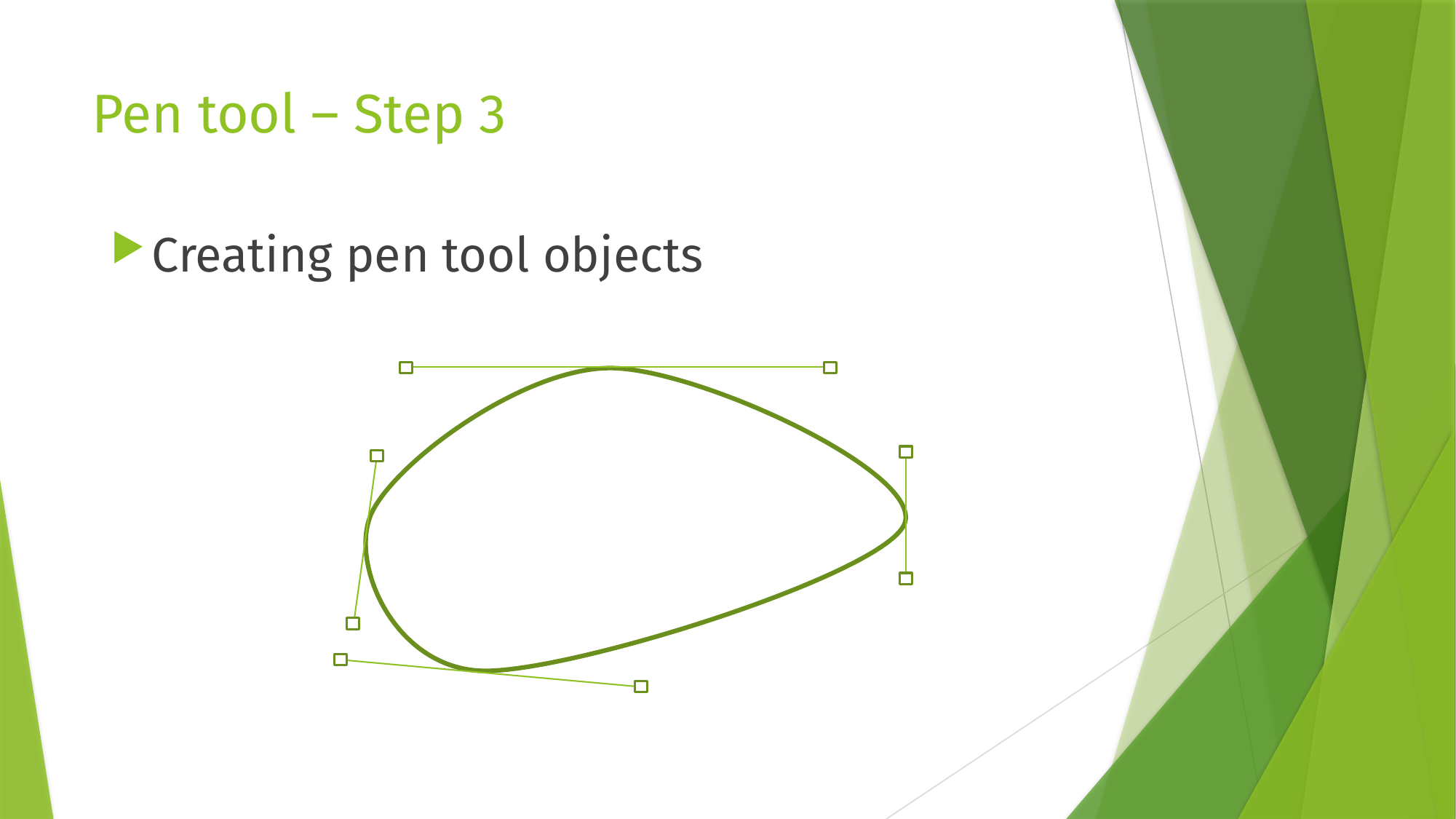

# Pen tool – Step 3
Creating pen tool objects